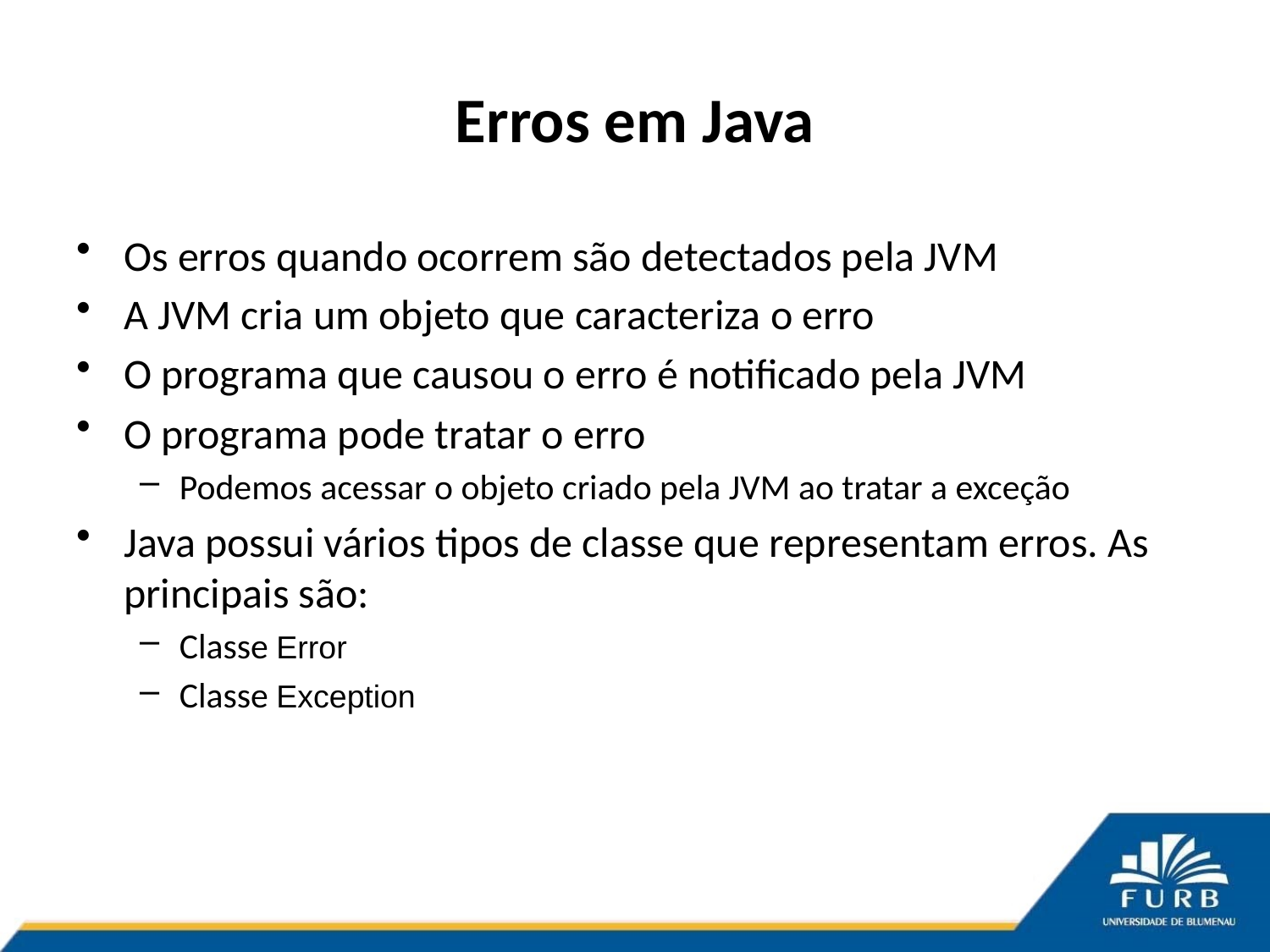

# Erros em Java
Os erros quando ocorrem são detectados pela JVM
A JVM cria um objeto que caracteriza o erro
O programa que causou o erro é notificado pela JVM
O programa pode tratar o erro
Podemos acessar o objeto criado pela JVM ao tratar a exceção
Java possui vários tipos de classe que representam erros. As principais são:
Classe Error
Classe Exception